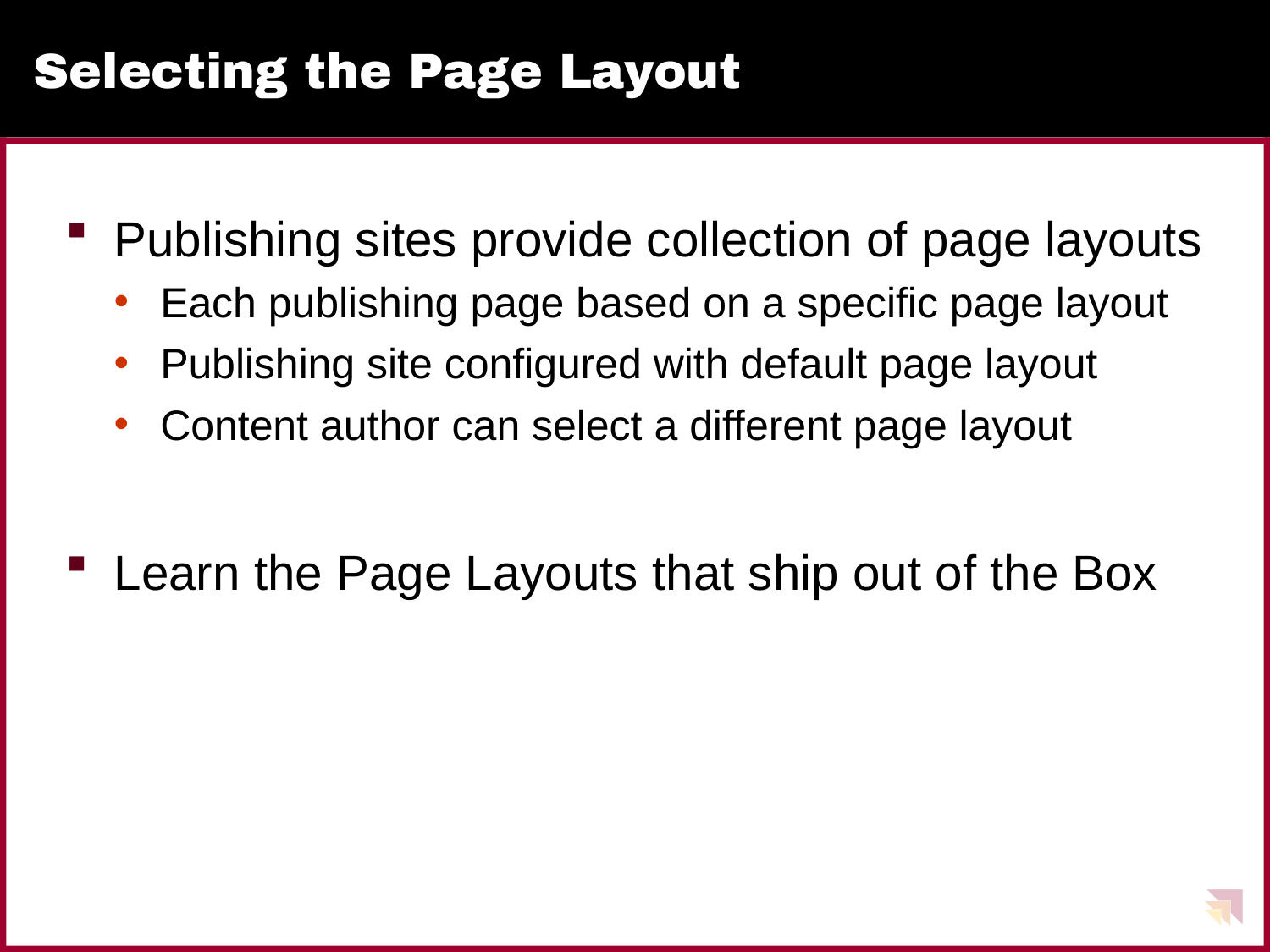

# Selecting the Page Layout
Publishing sites provide collection of page layouts
Each publishing page based on a specific page layout
Publishing site configured with default page layout
Content author can select a different page layout

Learn the Page Layouts that ship out of the Box